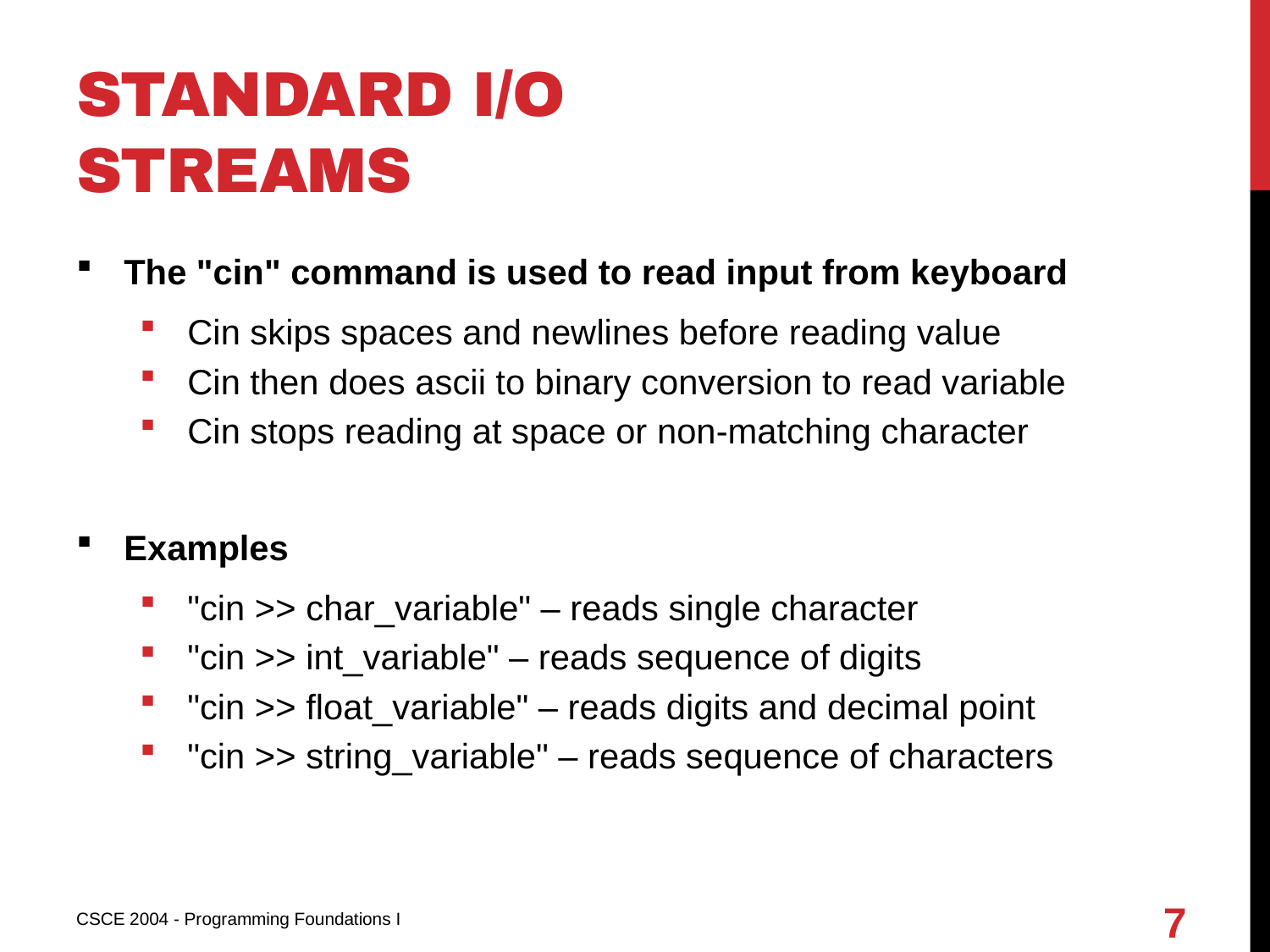

# Standard I/O streams
The "cin" command is used to read input from keyboard
Cin skips spaces and newlines before reading value
Cin then does ascii to binary conversion to read variable
Cin stops reading at space or non-matching character

Examples
"cin >> char_variable" – reads single character
"cin >> int_variable" – reads sequence of digits
"cin >> float_variable" – reads digits and decimal point
"cin >> string_variable" – reads sequence of characters

7
CSCE 2004 - Programming Foundations I